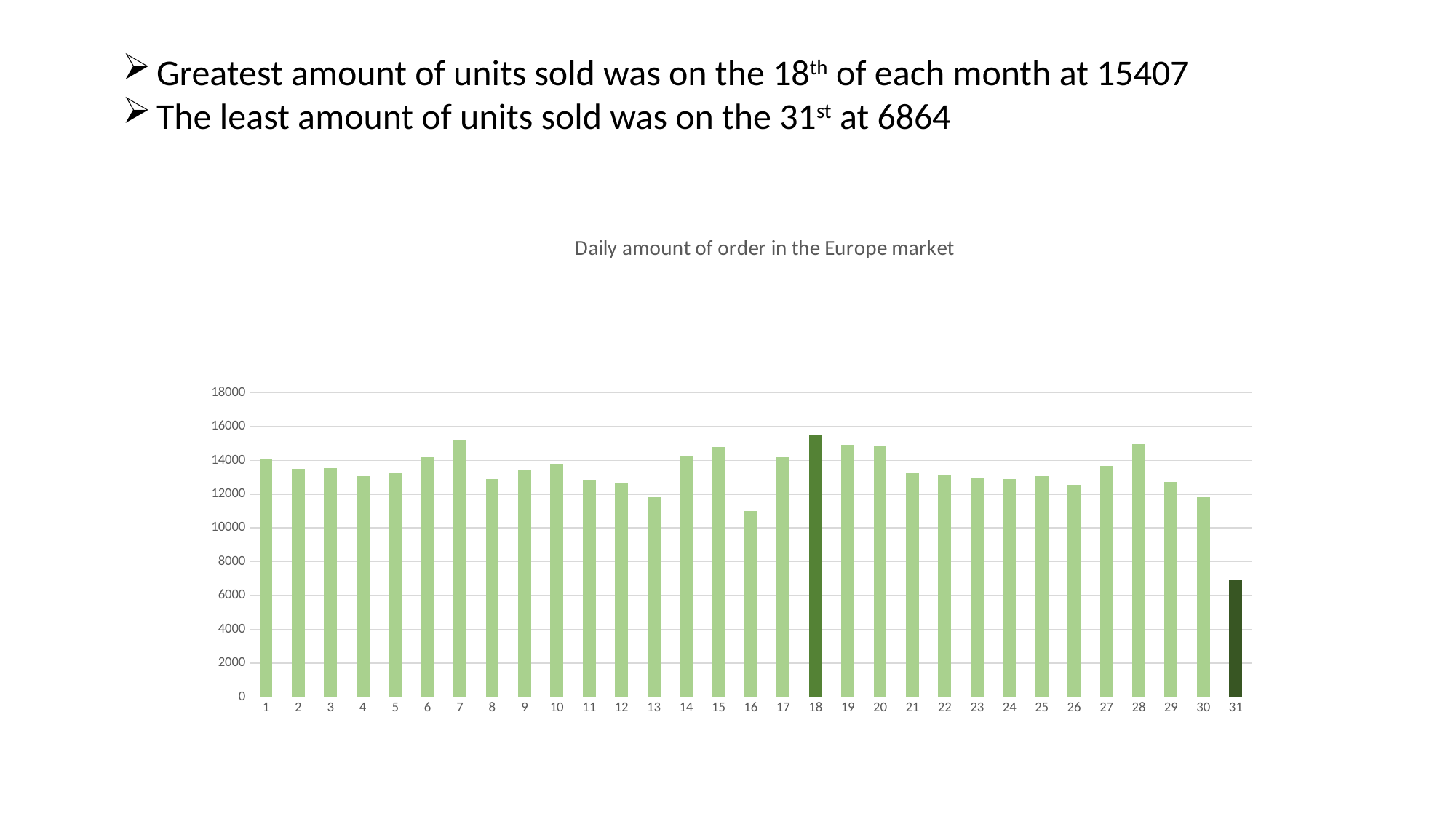

Greatest amount of units sold was on the 18th of each month at 15407
The least amount of units sold was on the 31st at 6864

### Chart: Daily amount of order in the Europe market

| Category | Total |
|---|---|
| 1 | 14076.0 |
| 2 | 13496.0 |
| 3 | 13556.0 |
| 4 | 13087.0 |
| 5 | 13239.0 |
| 6 | 14204.0 |
| 7 | 15178.0 |
| 8 | 12894.0 |
| 9 | 13447.0 |
| 10 | 13810.0 |
| 11 | 12827.0 |
| 12 | 12673.0 |
| 13 | 11823.0 |
| 14 | 14290.0 |
| 15 | 14777.0 |
| 16 | 11012.0 |
| 17 | 14204.0 |
| 18 | 15502.0 |
| 19 | 14944.0 |
| 20 | 14868.0 |
| 21 | 13249.0 |
| 22 | 13166.0 |
| 23 | 12978.0 |
| 24 | 12897.0 |
| 25 | 13063.0 |
| 26 | 12559.0 |
| 27 | 13684.0 |
| 28 | 14970.0 |
| 29 | 12735.0 |
| 30 | 11836.0 |
| 31 | 6889.0 |